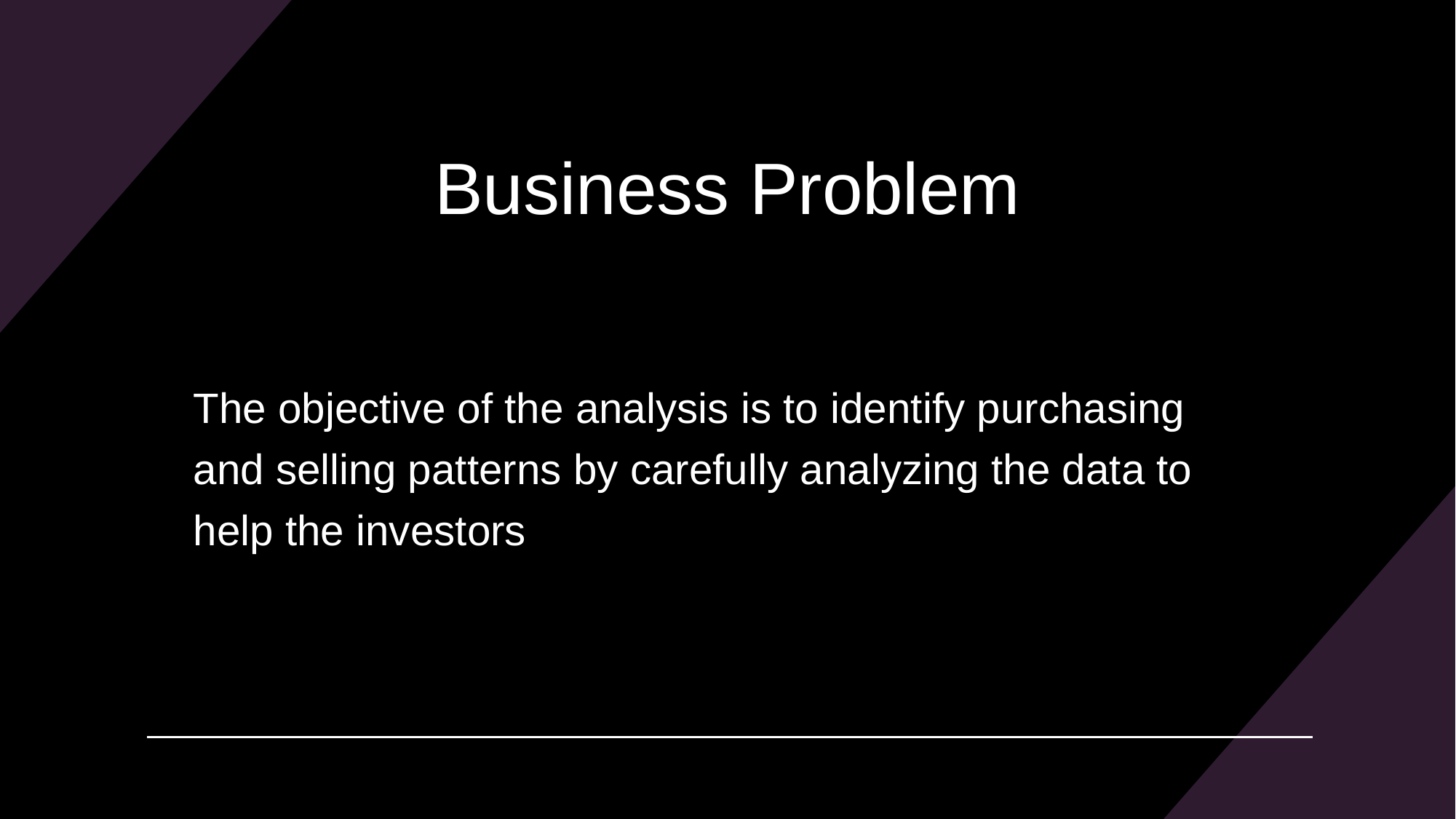

# Business Problem
The objective of the analysis is to identify purchasing and selling patterns by carefully analyzing the data to help the investors